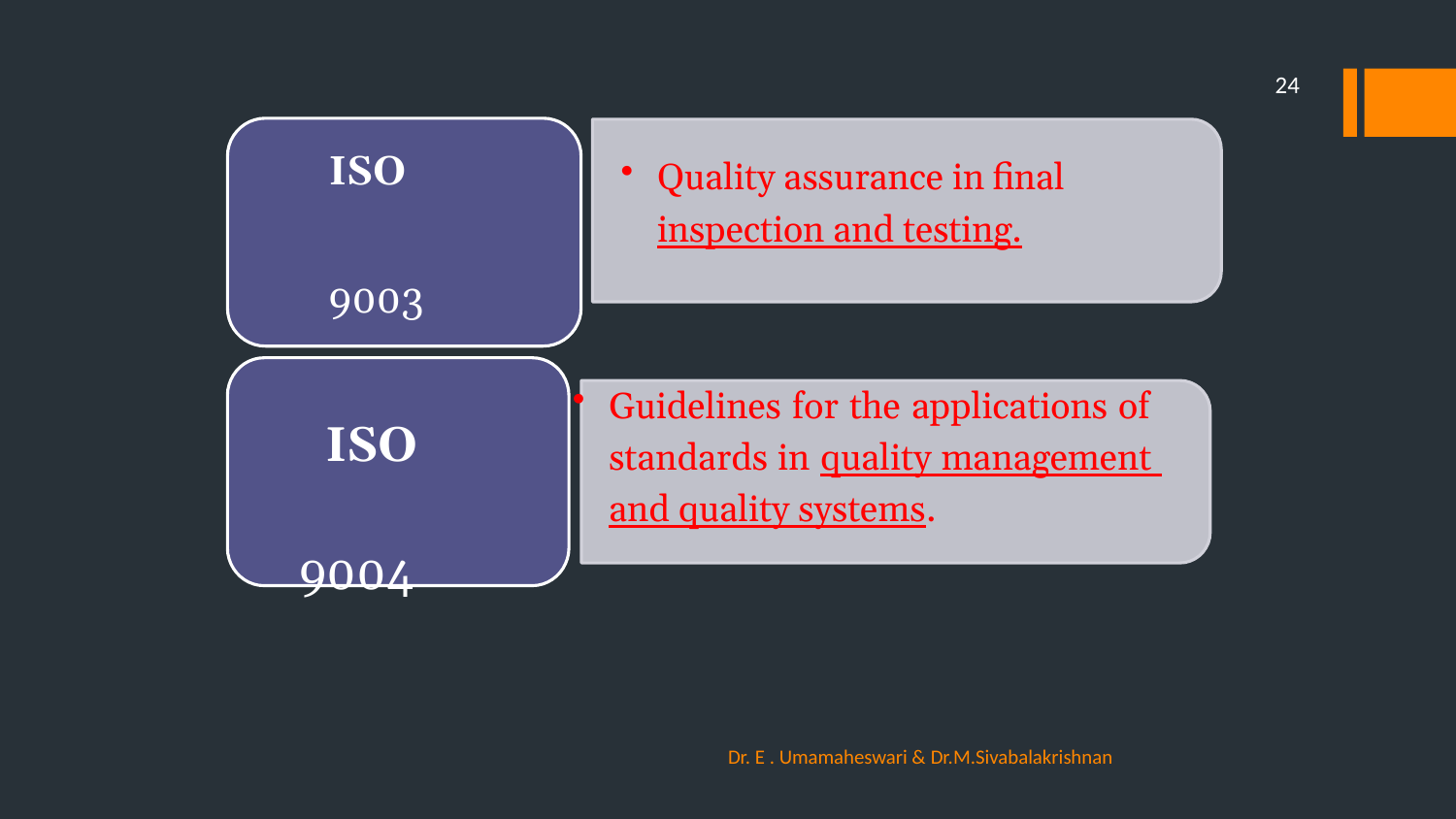

# ISO 9003
24

Quality assurance in final  inspection and testing.
ISO
9004

Guidelines for the applications of  standards in quality management  and quality systems.

Dr. E . Umamaheswari & Dr.M.Sivabalakrishnan